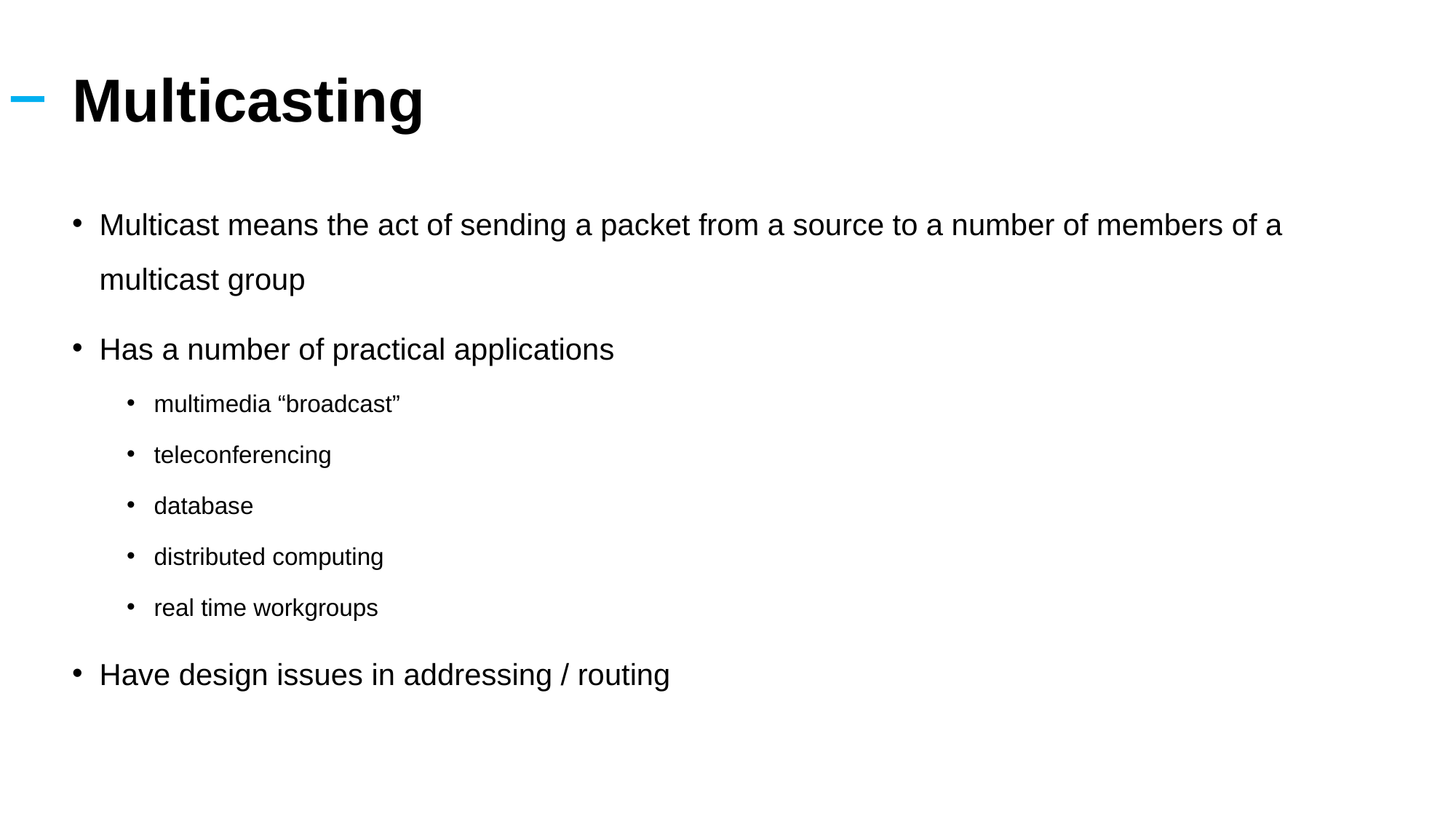

# Multicasting

Multicast means the act of sending a packet from a source to a number of members of a multicast group
Has a number of practical applications
multimedia “broadcast”
teleconferencing
database
distributed computing
real time workgroups
Have design issues in addressing / routing